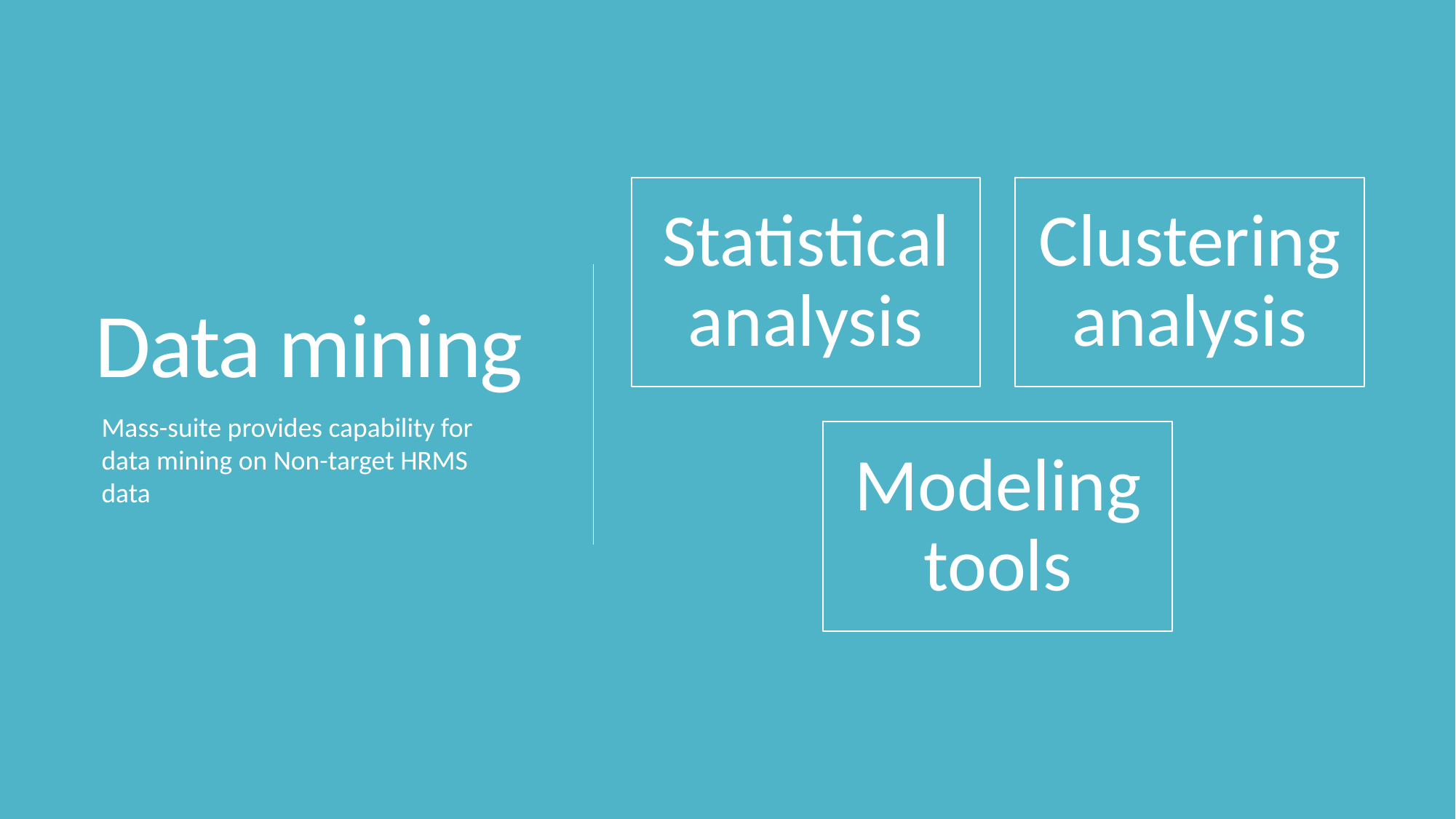

# Data mining
Statistical analysis
Clustering analysis
Modeling tools
Mass-suite provides capability for data mining on Non-target HRMS data